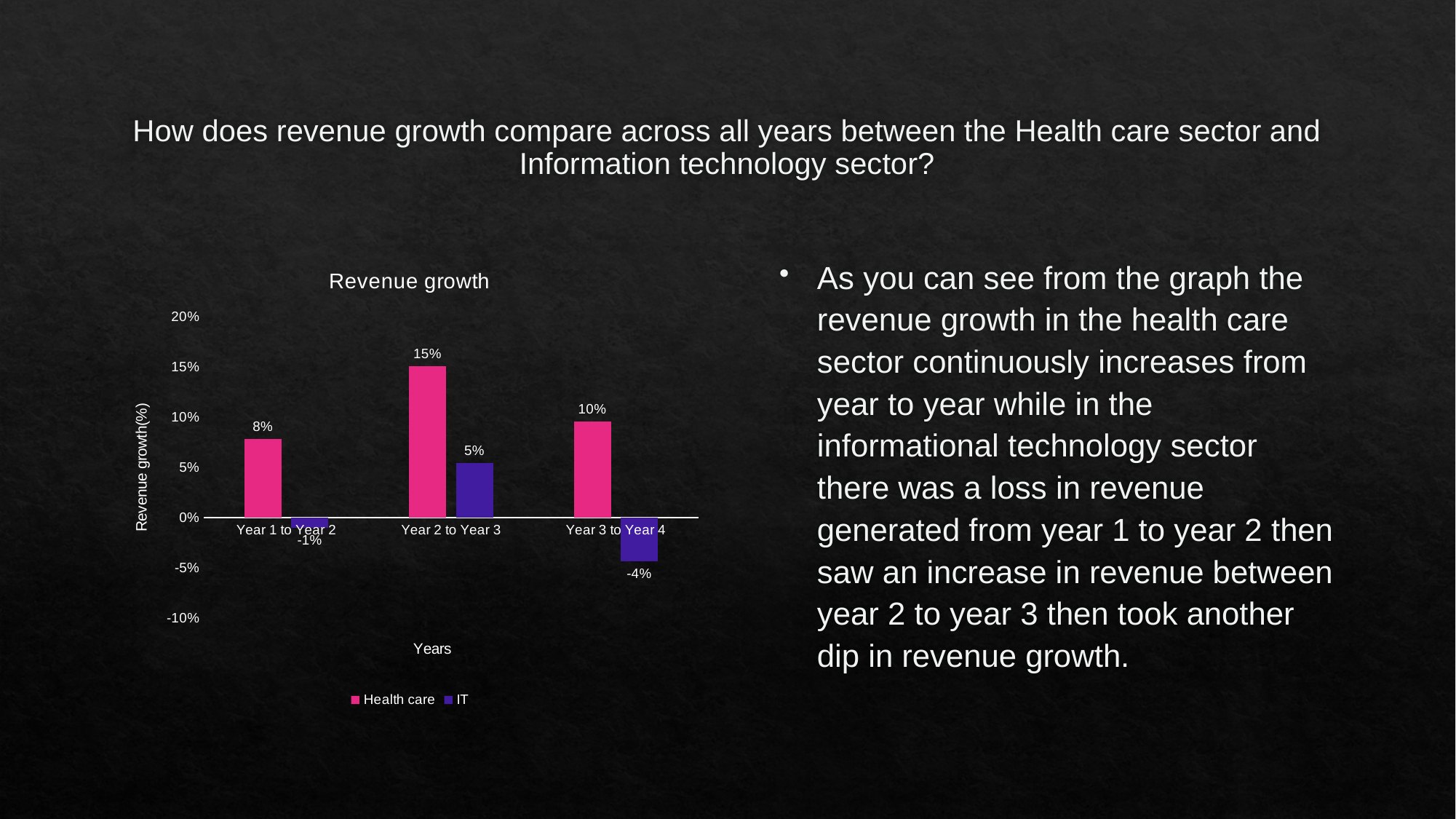

# How does revenue growth compare across all years between the Health care sector and Information technology sector?

### Chart: Revenue growth

| Category | Health care | IT |
|---|---|---|
| Year 1 to Year 2 | 0.07836390576217961 | -0.01000424035617138 |
| Year 2 to Year 3 | 0.15082535175065498 | 0.054447271235855146 |
| Year 3 to Year 4 | 0.09605029324331105 | -0.043438540347638964 |
As you can see from the graph the revenue growth in the health care sector continuously increases from year to year while in the informational technology sector there was a loss in revenue generated from year 1 to year 2 then saw an increase in revenue between year 2 to year 3 then took another dip in revenue growth.